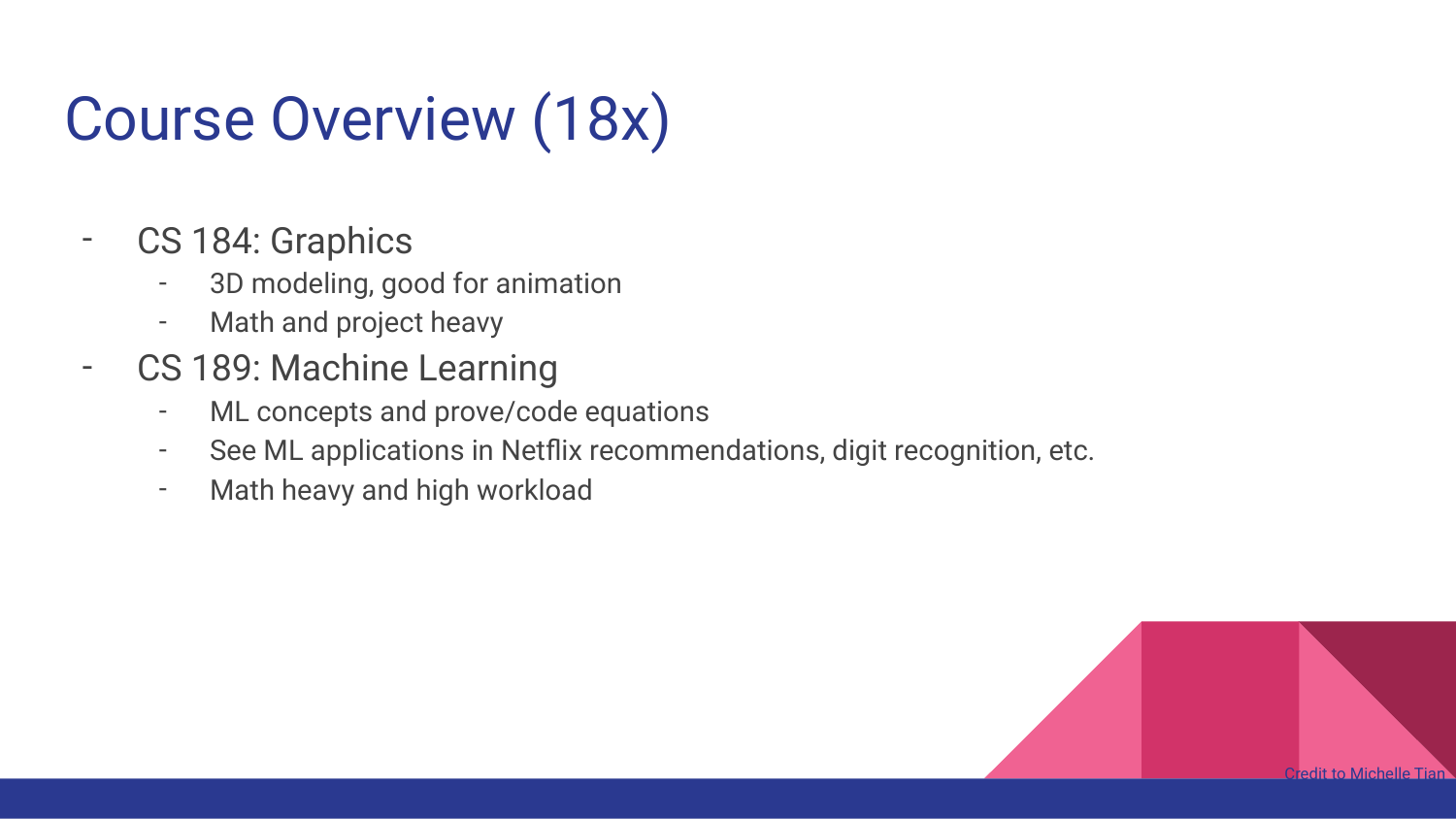

# Course Overview (18x)
CS 184: Graphics
3D modeling, good for animation
Math and project heavy
CS 189: Machine Learning
ML concepts and prove/code equations
See ML applications in Netflix recommendations, digit recognition, etc.
Math heavy and high workload
Credit to Michelle Tian